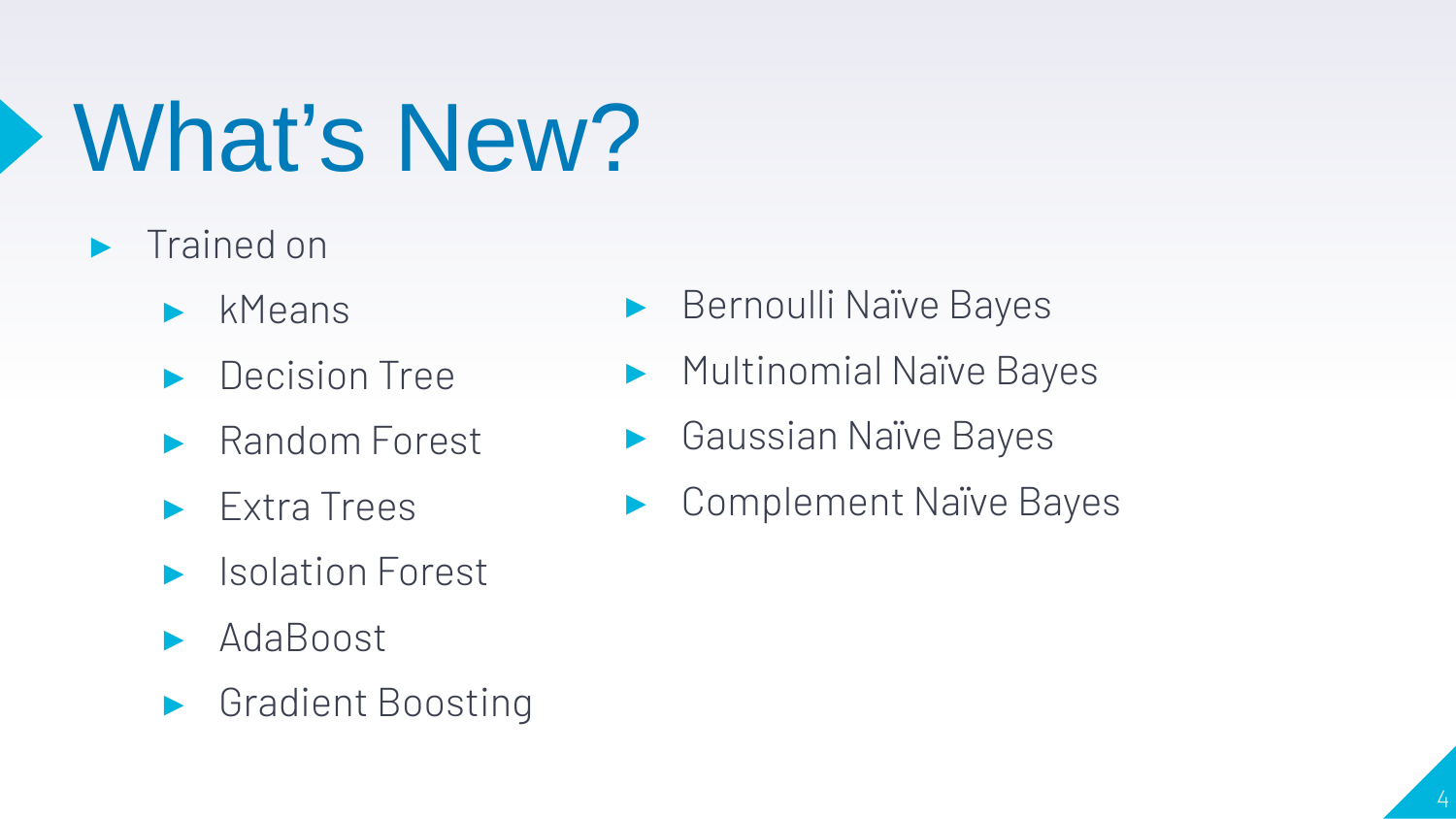

# What’s New?
Trained on
kMeans
Decision Tree
Random Forest
Extra Trees
Isolation Forest
AdaBoost
Gradient Boosting

Bernoulli Naïve Bayes
Multinomial Naïve Bayes
Gaussian Naïve Bayes
Complement Naïve Bayes
4